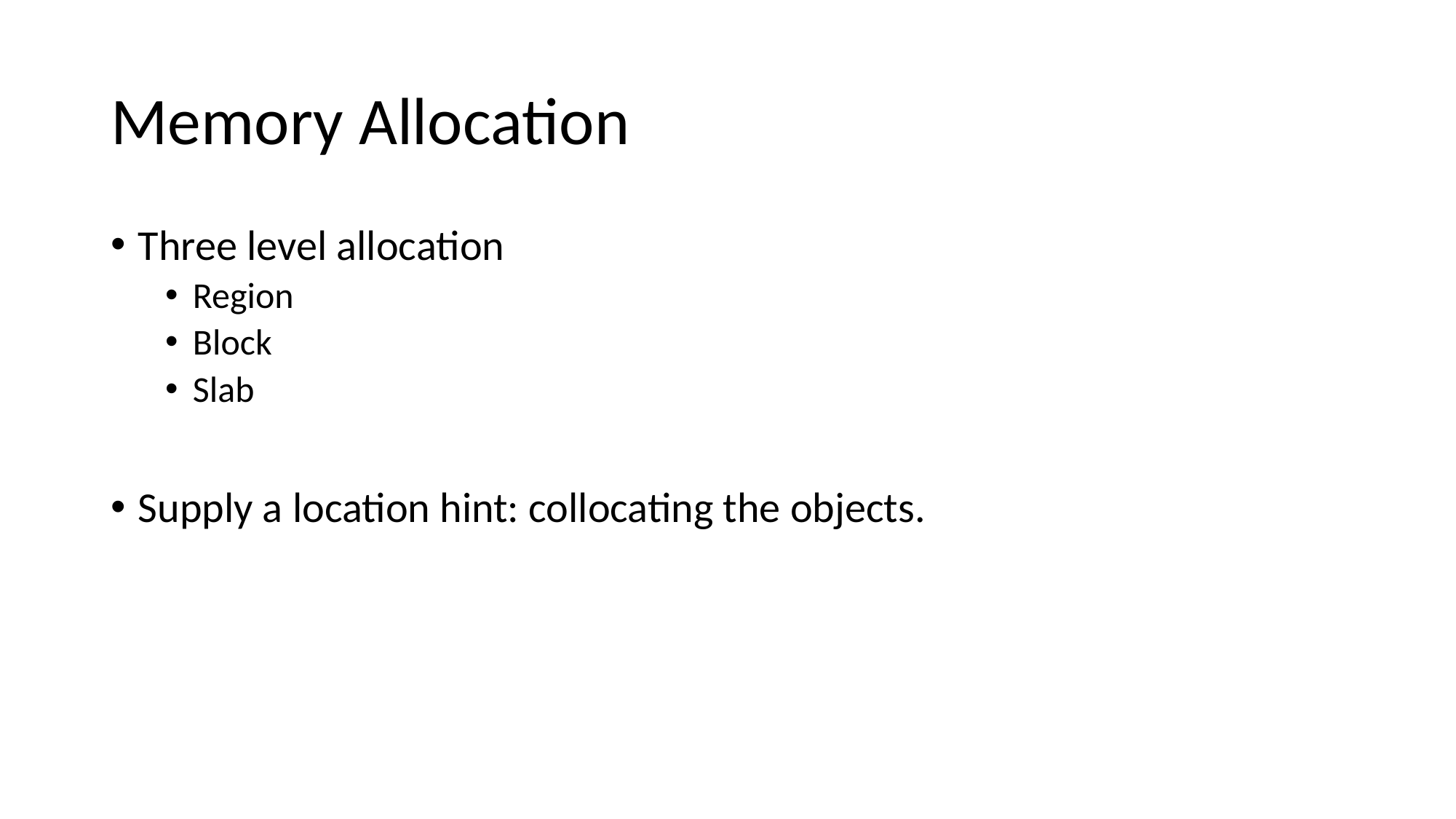

# Memory Allocation
Three level allocation
Region
Block
Slab

Supply a location hint: collocating the objects.